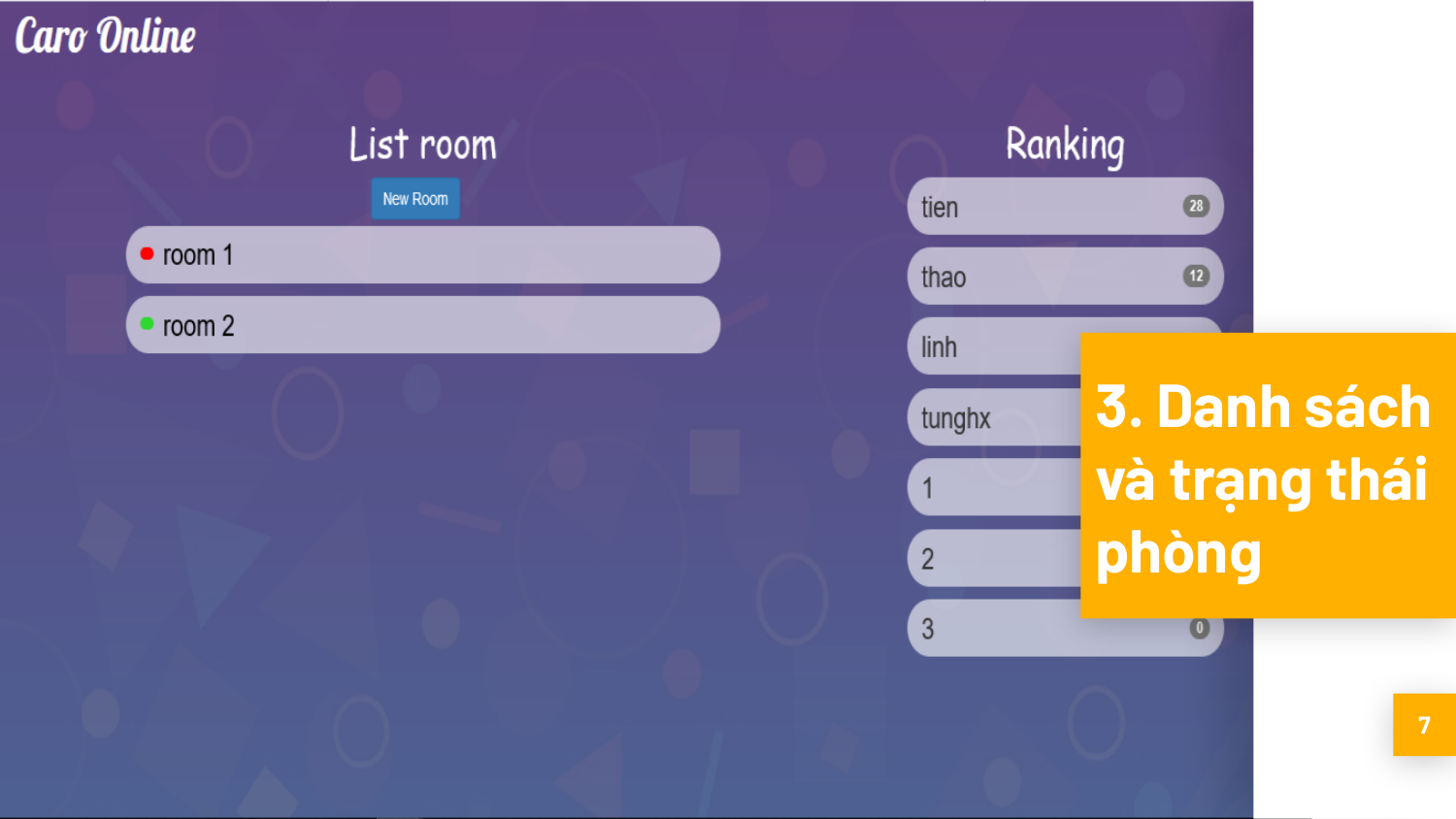

3. Danh sách và trạng thái phòng
7